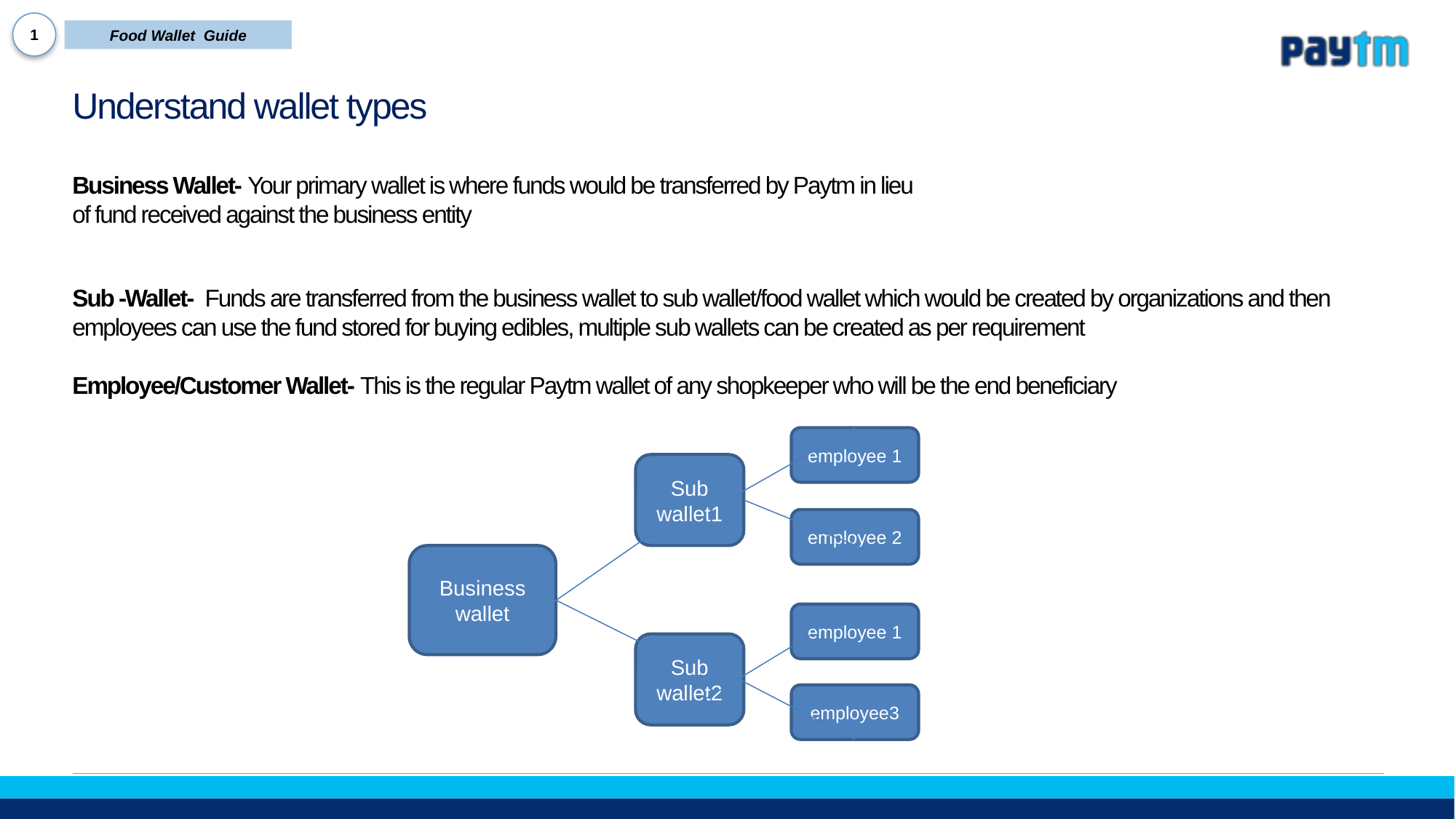

1
Food Wallet  Guide
Understand wallet types

Business Wallet- Your primary wallet is where funds would be transferred by Paytm in lieu
of fund received against the business entity

Sub -Wallet-  Funds are transferred from the business wallet to sub wallet/food wallet which would be created by organizations and then employees can use the fund stored for buying edibles, multiple sub wallets can be created as per requirement

Employee/Customer Wallet- This is the regular Paytm wallet of any shopkeeper who will be the end beneficiary

employee 1
Sub wallet1
employee 2
Business wallet
employee 1
Sub wallet2
employee3